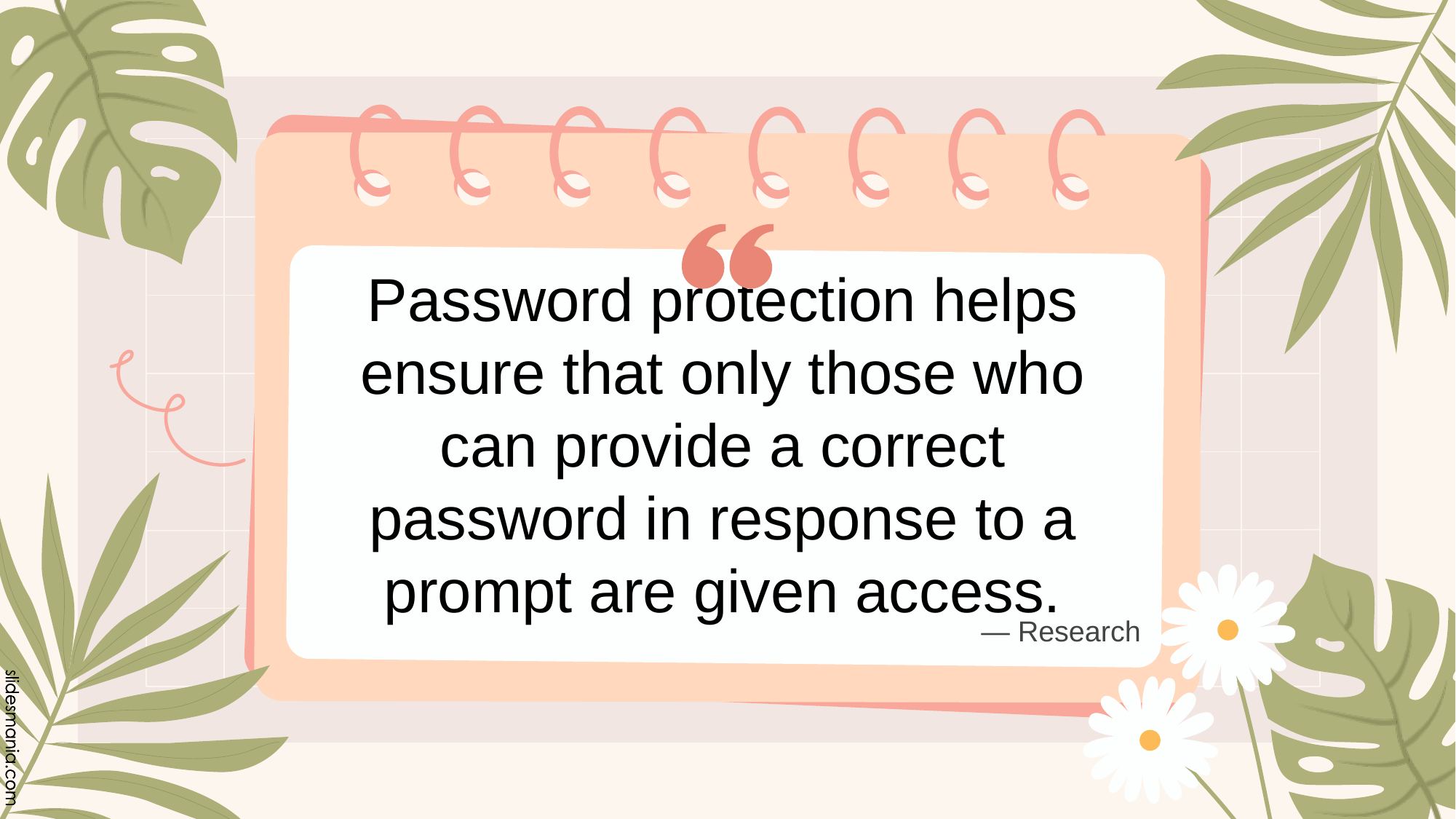

# Password protection helps ensure that only those who can provide a correct password in response to a prompt are given access.

― Research